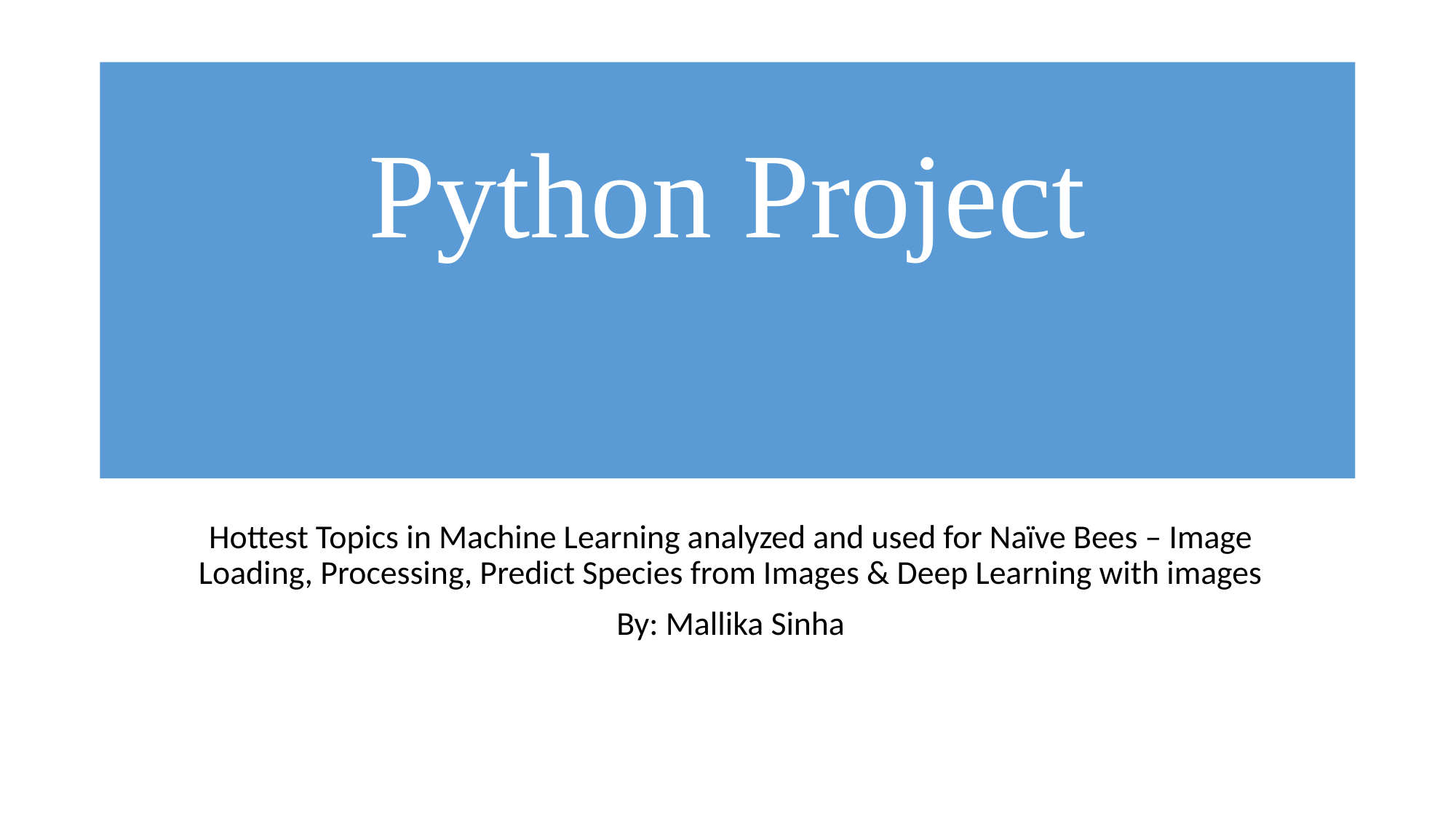

# Python Project
Hottest Topics in Machine Learning analyzed and used for Naïve Bees – Image Loading, Processing, Predict Species from Images & Deep Learning with images
By: Mallika Sinha